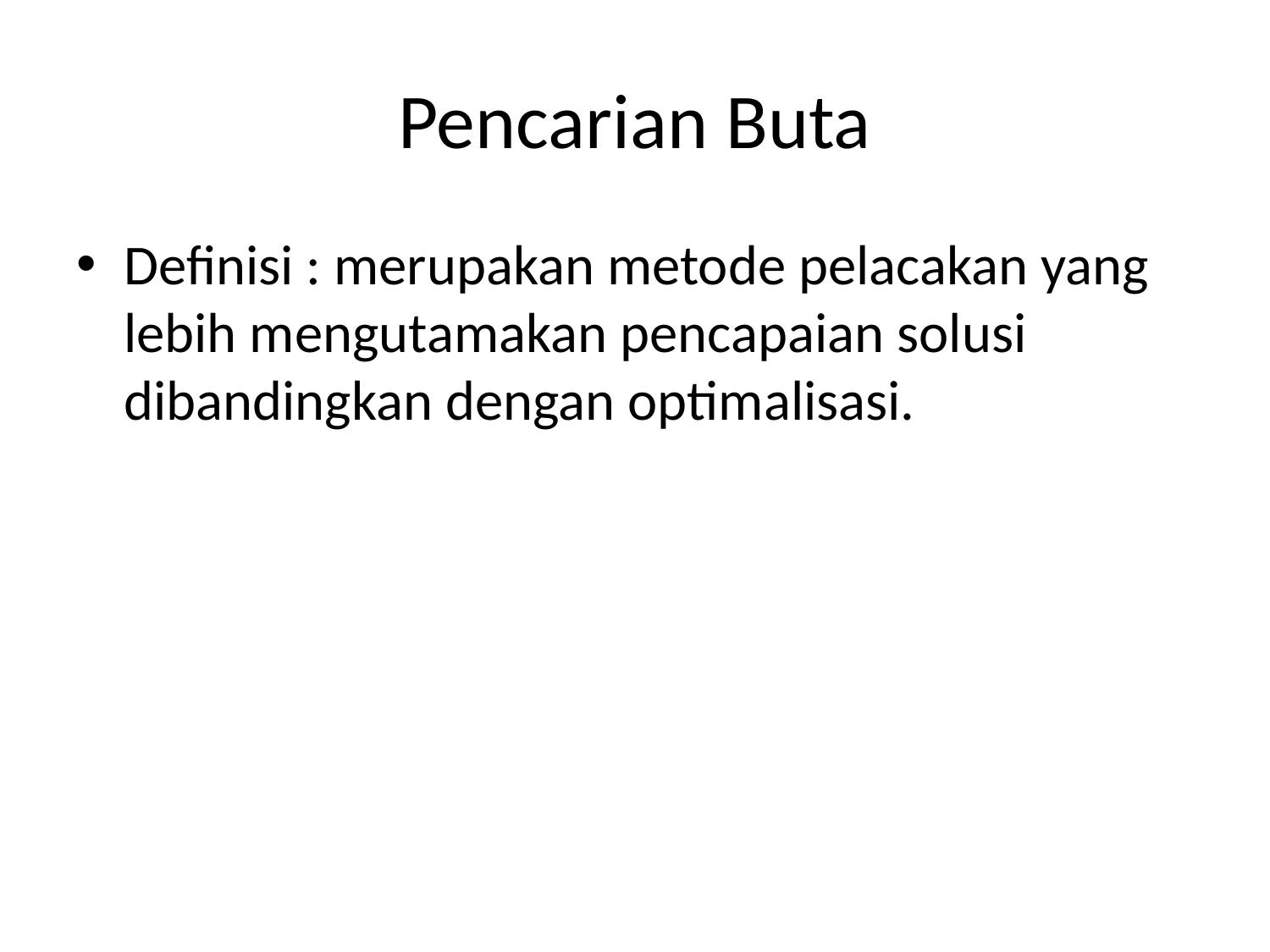

# Pencarian Buta
Definisi : merupakan metode pelacakan yang lebih mengutamakan pencapaian solusi dibandingkan dengan optimalisasi.